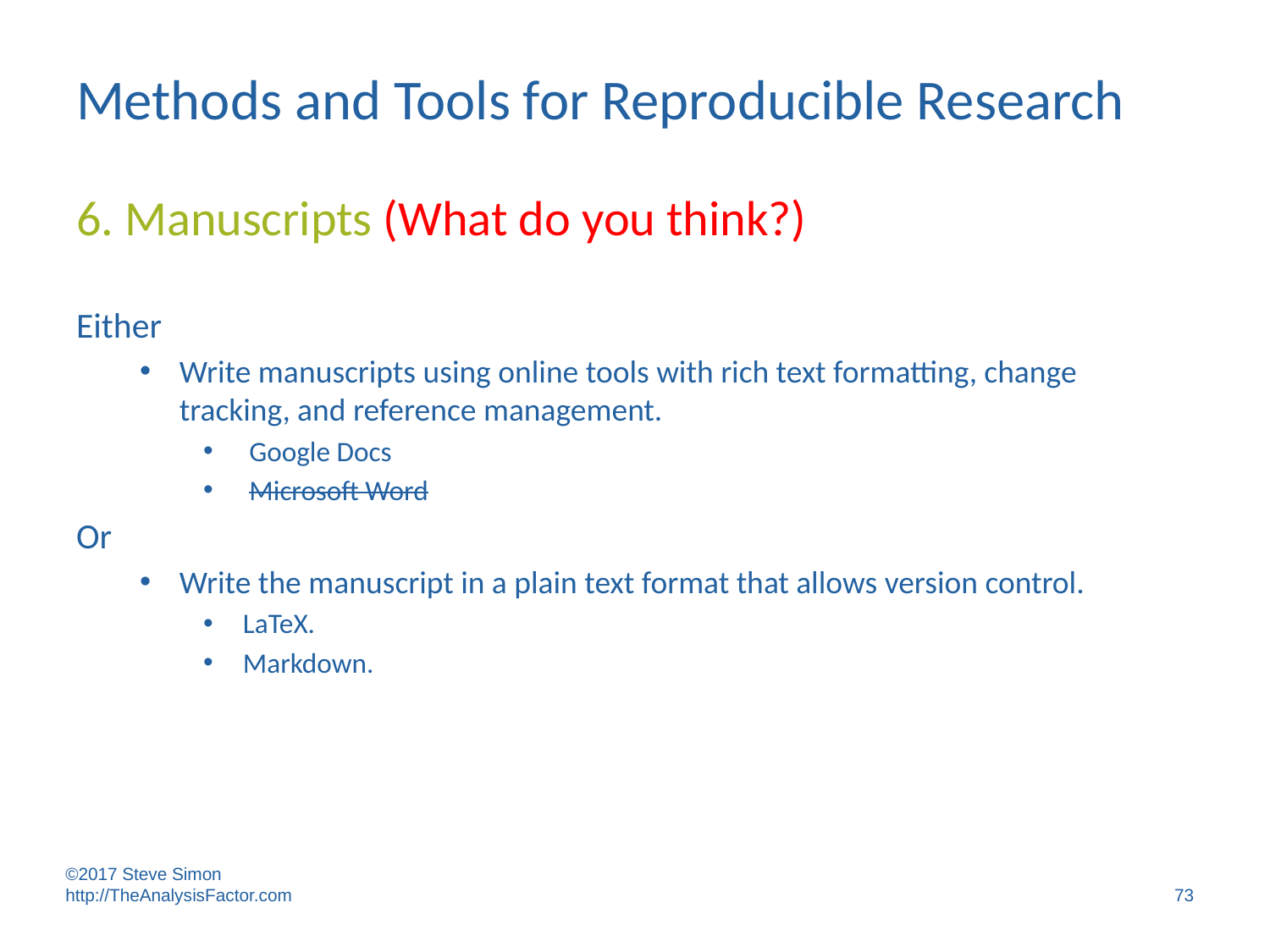

# Methods and Tools for Reproducible Research
6. Manuscripts (What do you think?)
Either
Write manuscripts using online tools with rich text formatting, change tracking, and reference management.
 Google Docs
 Microsoft Word
Or
Write the manuscript in a plain text format that allows version control.
LaTeX.
Markdown.

©2017 Steve Simon  http://TheAnalysisFactor.com

73